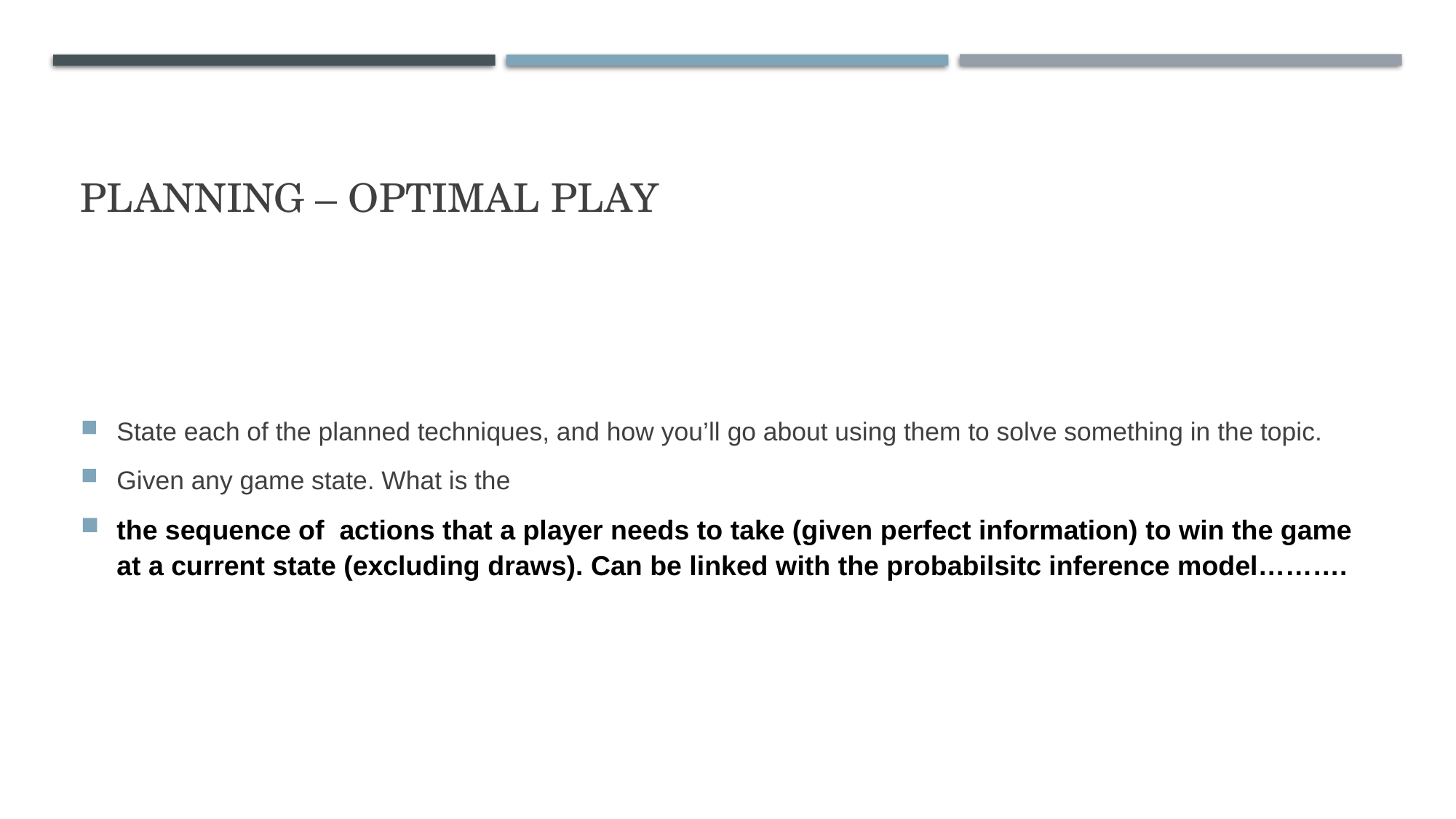

# Planning – Optimal Play
State each of the planned techniques, and how you’ll go about using them to solve something in the topic.
Given any game state. What is the
the sequence of  actions that a player needs to take (given perfect information) to win the game at a current state (excluding draws). Can be linked with the probabilsitc inference model……….